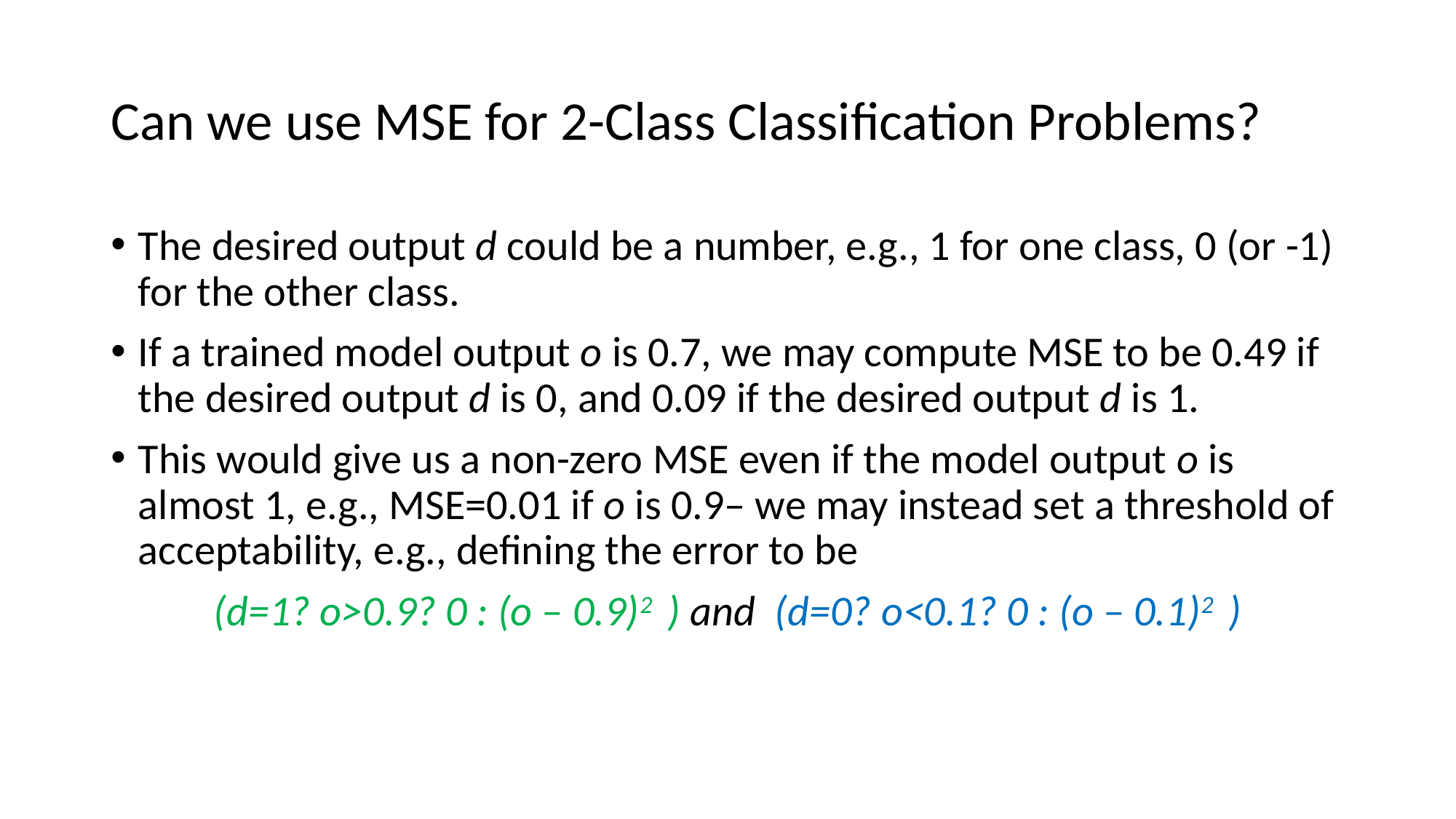

# Can we use MSE for 2-Class Classification Problems?
The desired output d could be a number, e.g., 1 for one class, 0 (or -1) for the other class.
If a trained model output o is 0.7, we may compute MSE to be 0.49 if the desired output d is 0, and 0.09 if the desired output d is 1.
This would give us a non-zero MSE even if the model output o is almost 1, e.g., MSE=0.01 if o is 0.9– we may instead set a threshold of acceptability, e.g., defining the error to be
 (d=1? o>0.9? 0 : (o – 0.9)2  ) and  (d=0? o<0.1? 0 : (o – 0.1)2  )